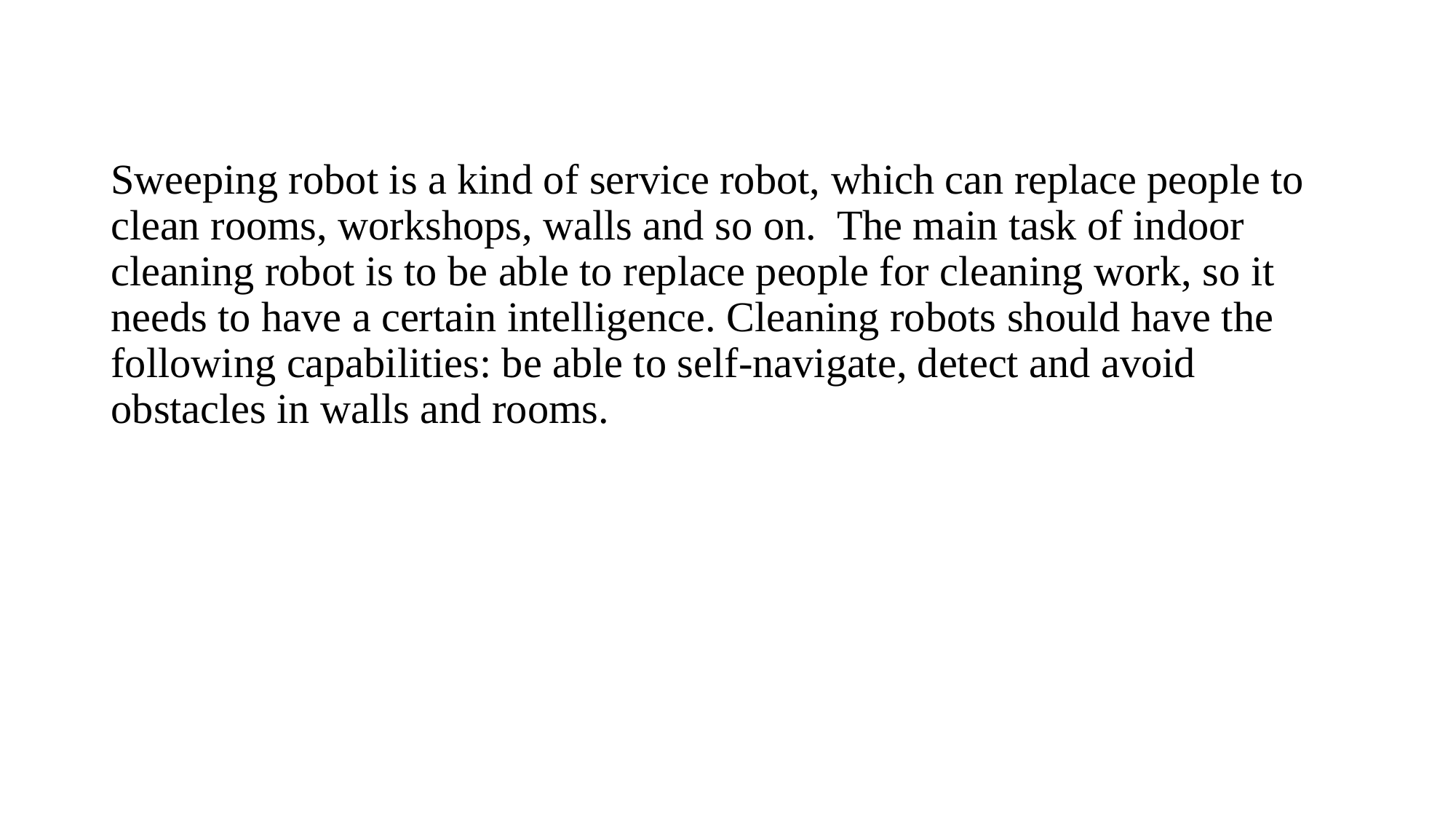

#
Sweeping robot is a kind of service robot, which can replace people to clean rooms, workshops, walls and so on.  The main task of indoor cleaning robot is to be able to replace people for cleaning work, so it needs to have a certain intelligence. Cleaning robots should have the following capabilities: be able to self-navigate, detect and avoid obstacles in walls and rooms.